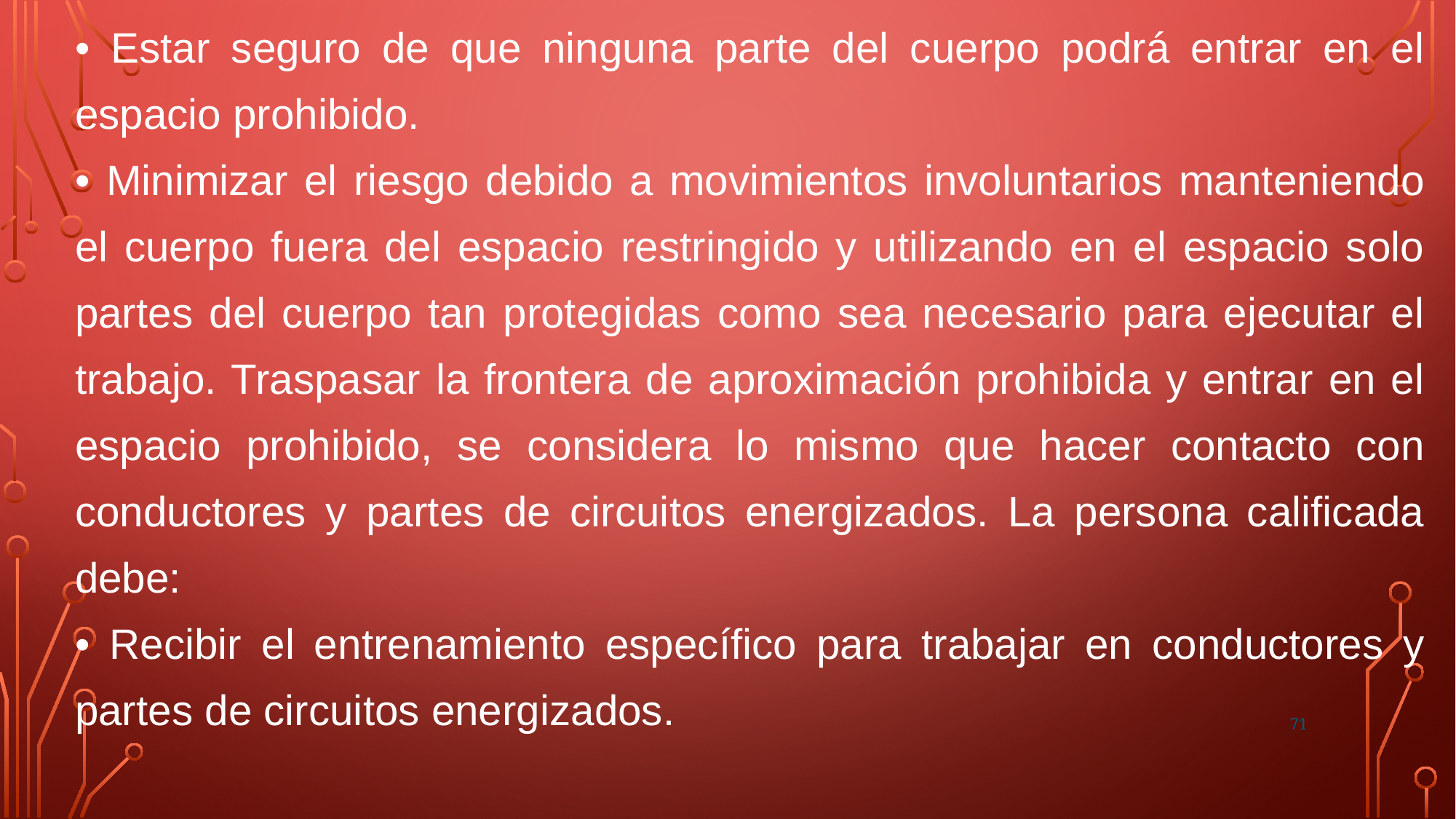

• Estar seguro de que ninguna parte del cuerpo podrá entrar en el espacio prohibido.
• Minimizar el riesgo debido a movimientos involuntarios manteniendo el cuerpo fuera del espacio restringido y utilizando en el espacio solo partes del cuerpo tan protegidas como sea necesario para ejecutar el trabajo. Traspasar la frontera de aproximación prohibida y entrar en el espacio prohibido, se considera lo mismo que hacer contacto con conductores y partes de circuitos energizados. La persona calificada debe:
• Recibir el entrenamiento específico para trabajar en conductores y partes de circuitos energizados.
71